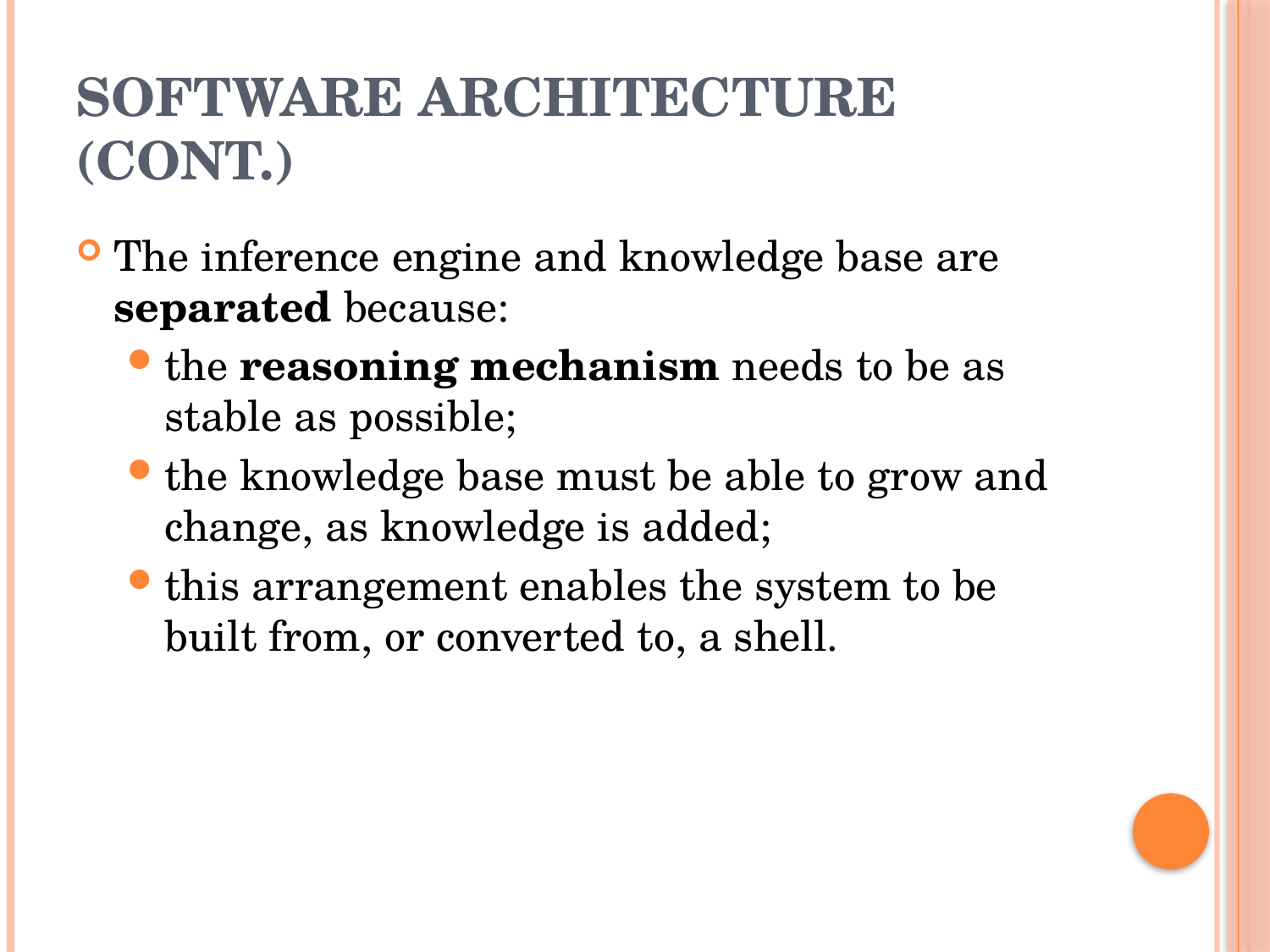

# Software Architecture (cont.)
The inference engine and knowledge base are separated because:
the reasoning mechanism needs to be as stable as possible;
the knowledge base must be able to grow and change, as knowledge is added;
this arrangement enables the system to be built from, or converted to, a shell.